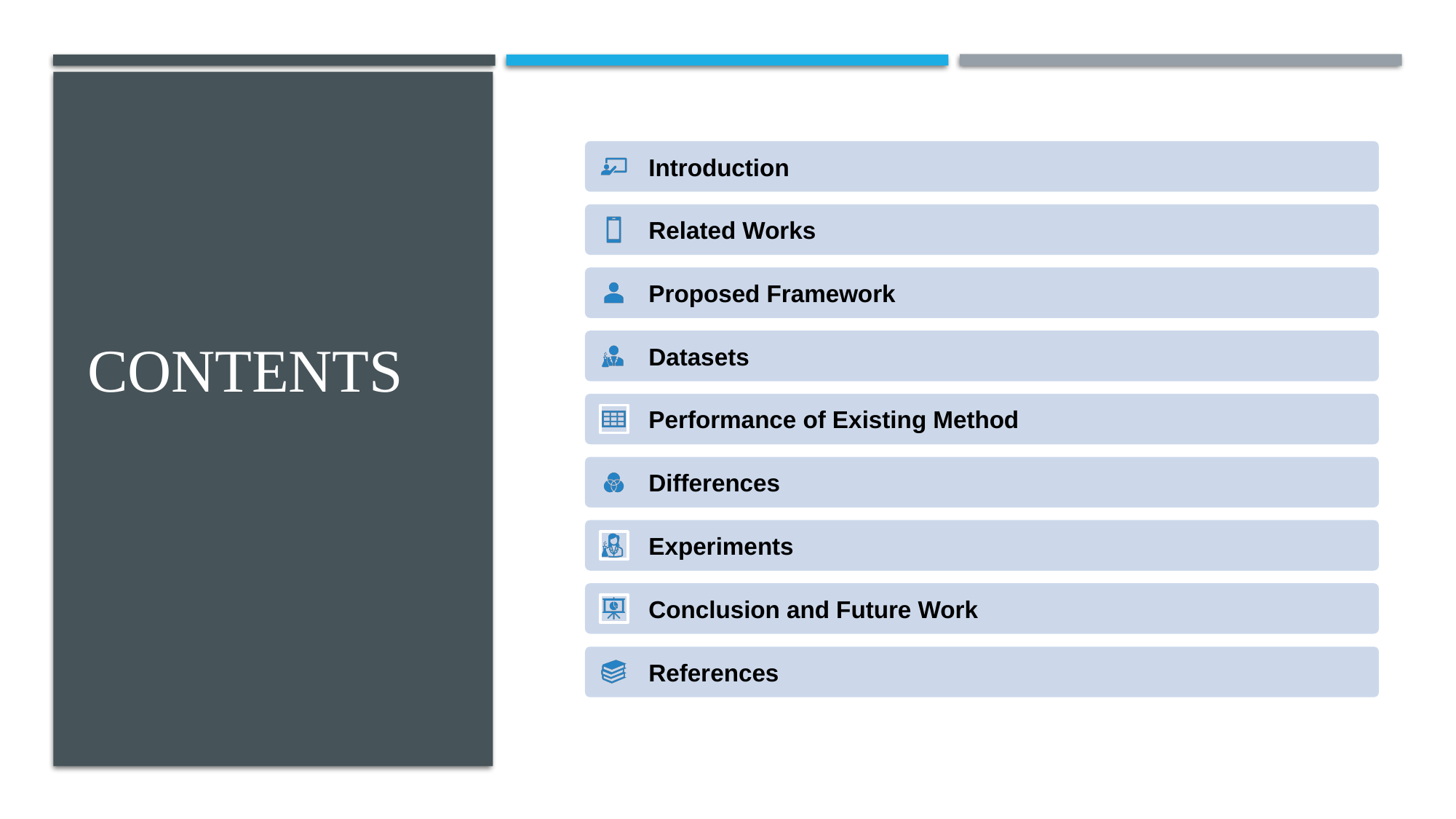

Introduction
Related Works
Proposed Framework
Datasets
Performance of Existing Method
Differences
Experiments
Conclusion and Future Work
References
# CONTENTS